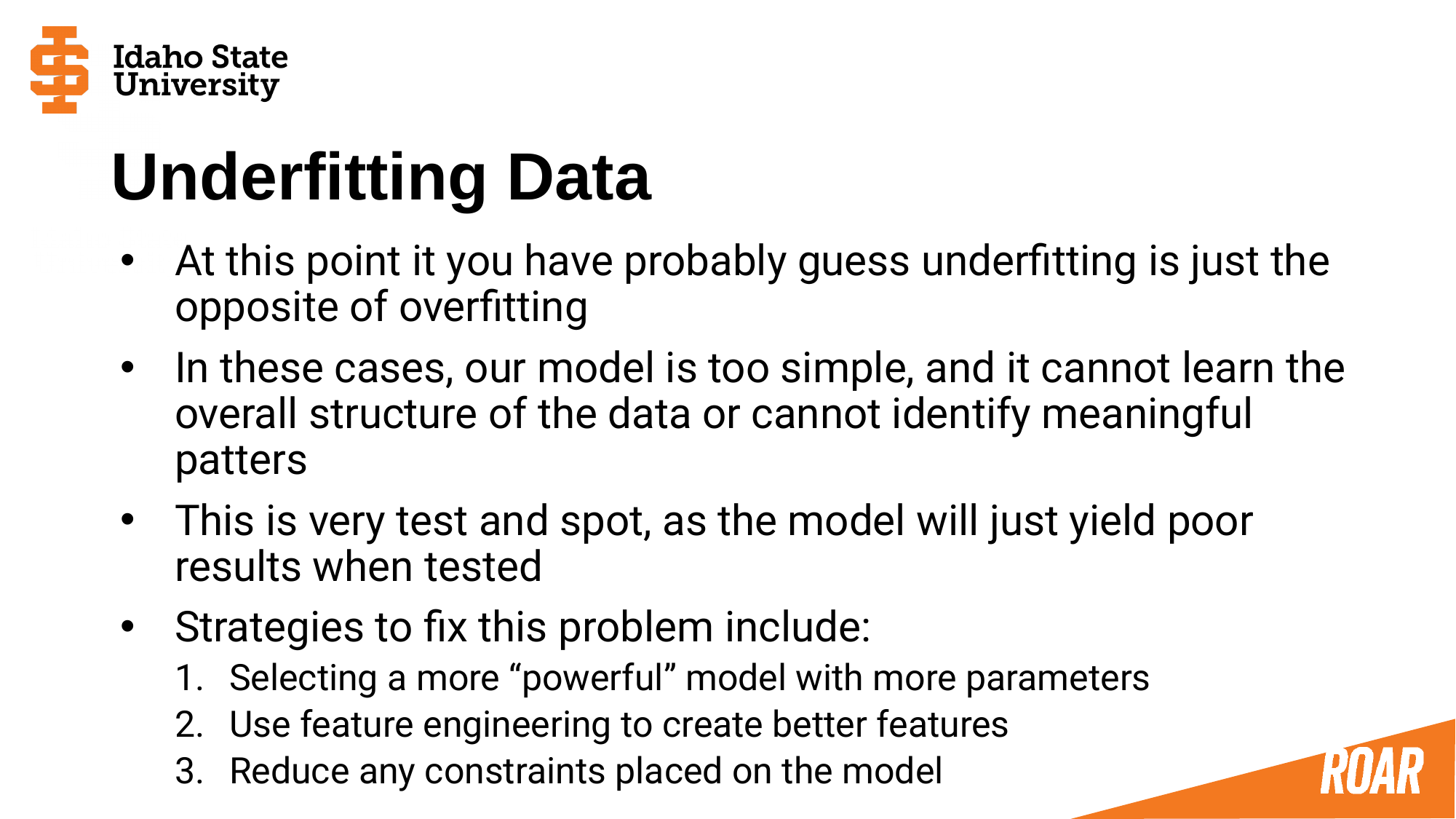

# Underfitting Data
At this point it you have probably guess underfitting is just the opposite of overfitting
In these cases, our model is too simple, and it cannot learn the overall structure of the data or cannot identify meaningful patters
This is very test and spot, as the model will just yield poor results when tested
Strategies to fix this problem include:
Selecting a more “powerful” model with more parameters
Use feature engineering to create better features
Reduce any constraints placed on the model